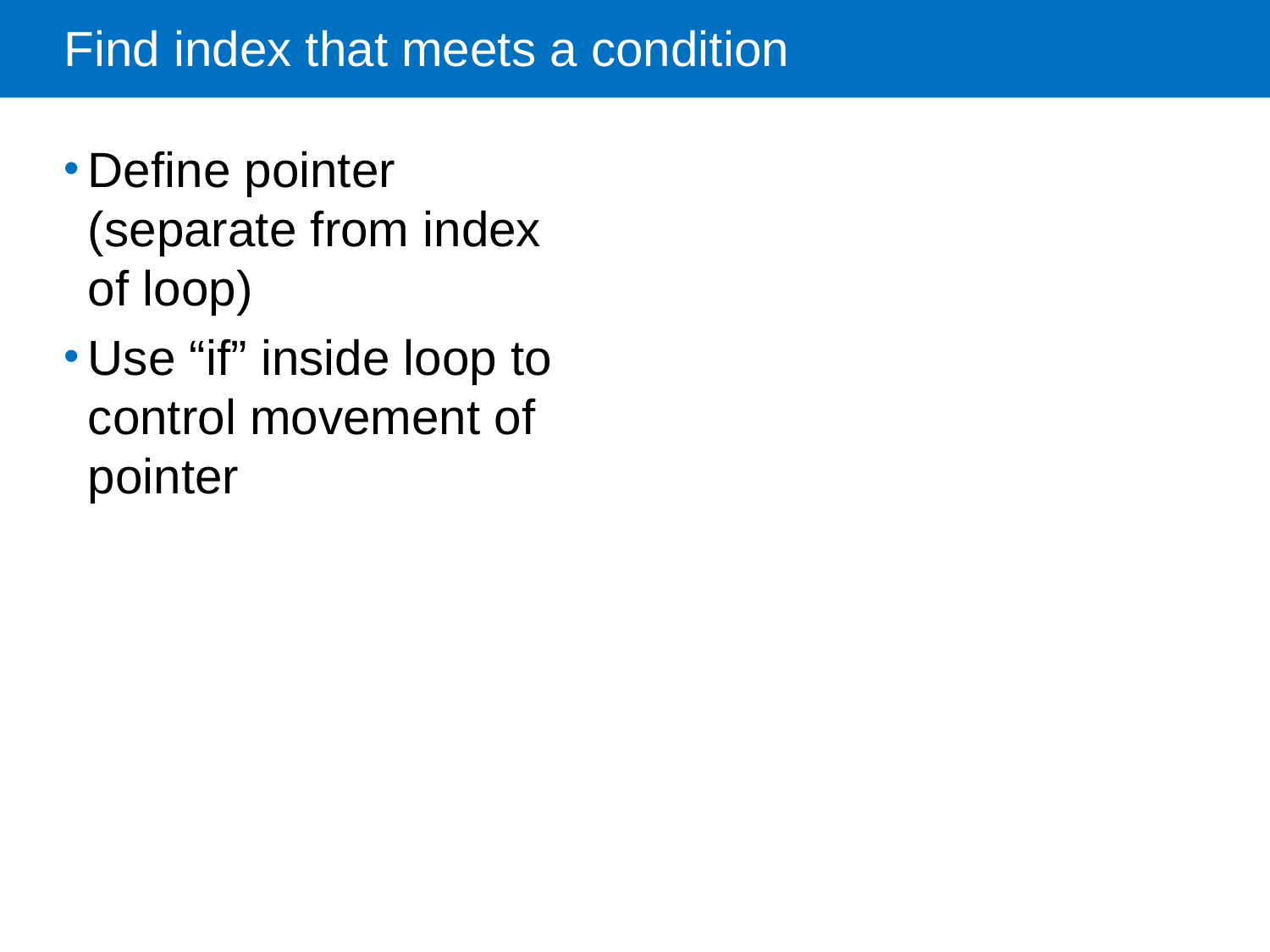

# Find index that meets a condition
Define pointer (separate from index of loop)
Use “if” inside loop to control movement of pointer